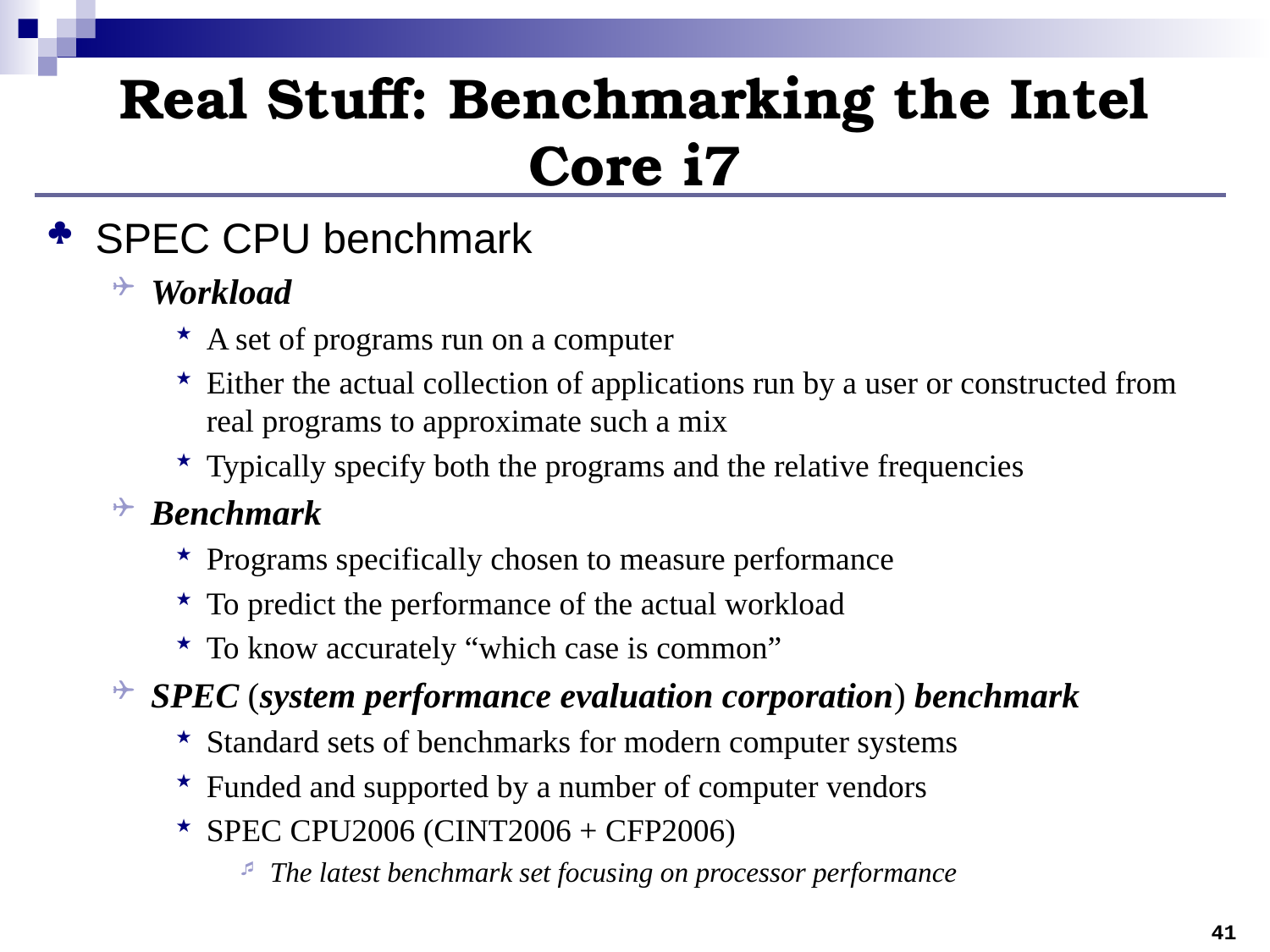

# Real Stuff: Benchmarking the Intel Core i7
SPEC CPU benchmark
Workload
A set of programs run on a computer
Either the actual collection of applications run by a user or constructed from real programs to approximate such a mix
Typically specify both the programs and the relative frequencies
Benchmark
Programs specifically chosen to measure performance
To predict the performance of the actual workload
To know accurately “which case is common”
SPEC (system performance evaluation corporation) benchmark
Standard sets of benchmarks for modern computer systems
Funded and supported by a number of computer vendors
SPEC CPU2006 (CINT2006 + CFP2006)
The latest benchmark set focusing on processor performance
41